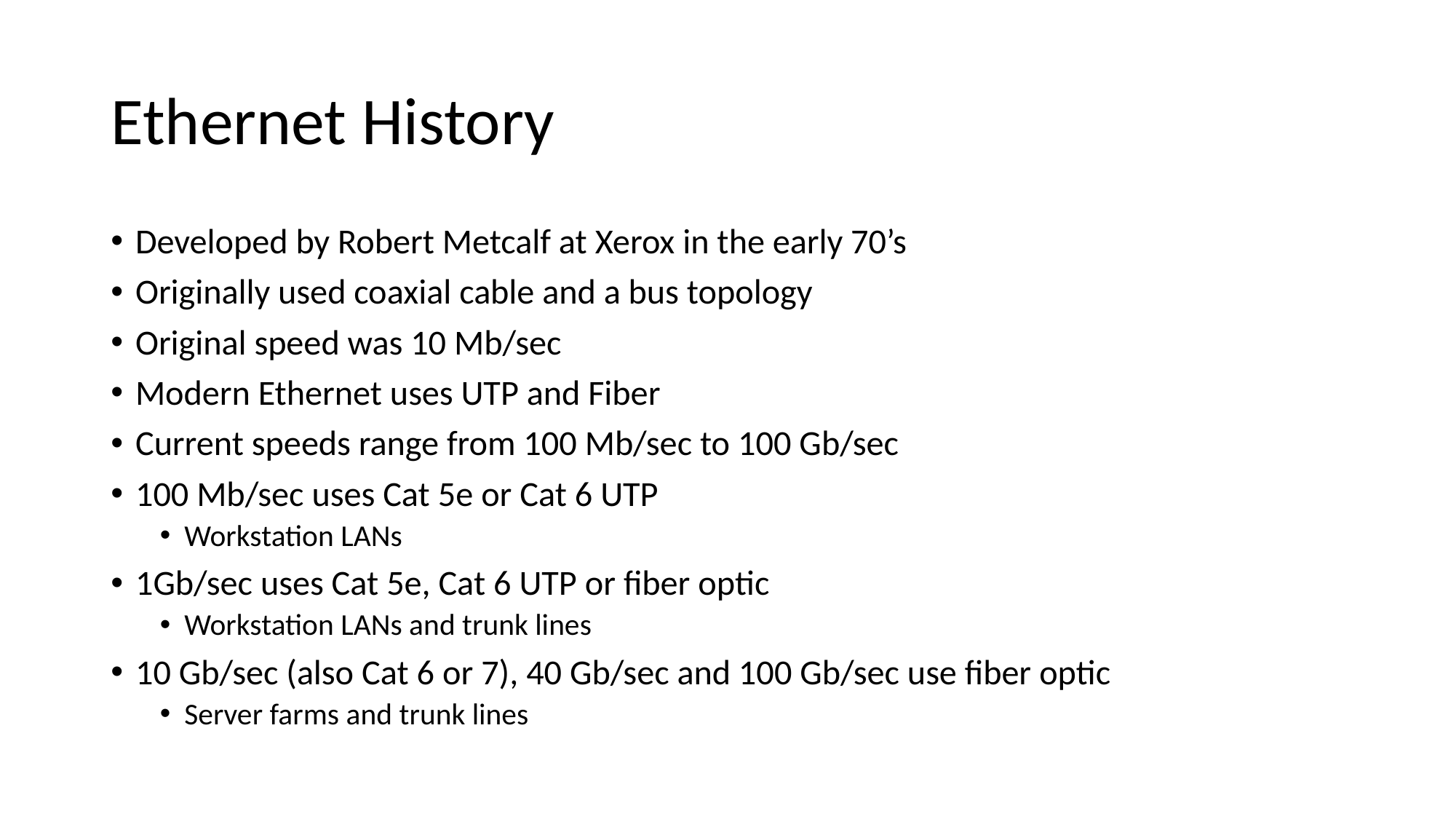

# Ethernet History
Developed by Robert Metcalf at Xerox in the early 70’s
Originally used coaxial cable and a bus topology
Original speed was 10 Mb/sec
Modern Ethernet uses UTP and Fiber
Current speeds range from 100 Mb/sec to 100 Gb/sec
100 Mb/sec uses Cat 5e or Cat 6 UTP
Workstation LANs
1Gb/sec uses Cat 5e, Cat 6 UTP or fiber optic
Workstation LANs and trunk lines
10 Gb/sec (also Cat 6 or 7), 40 Gb/sec and 100 Gb/sec use fiber optic
Server farms and trunk lines